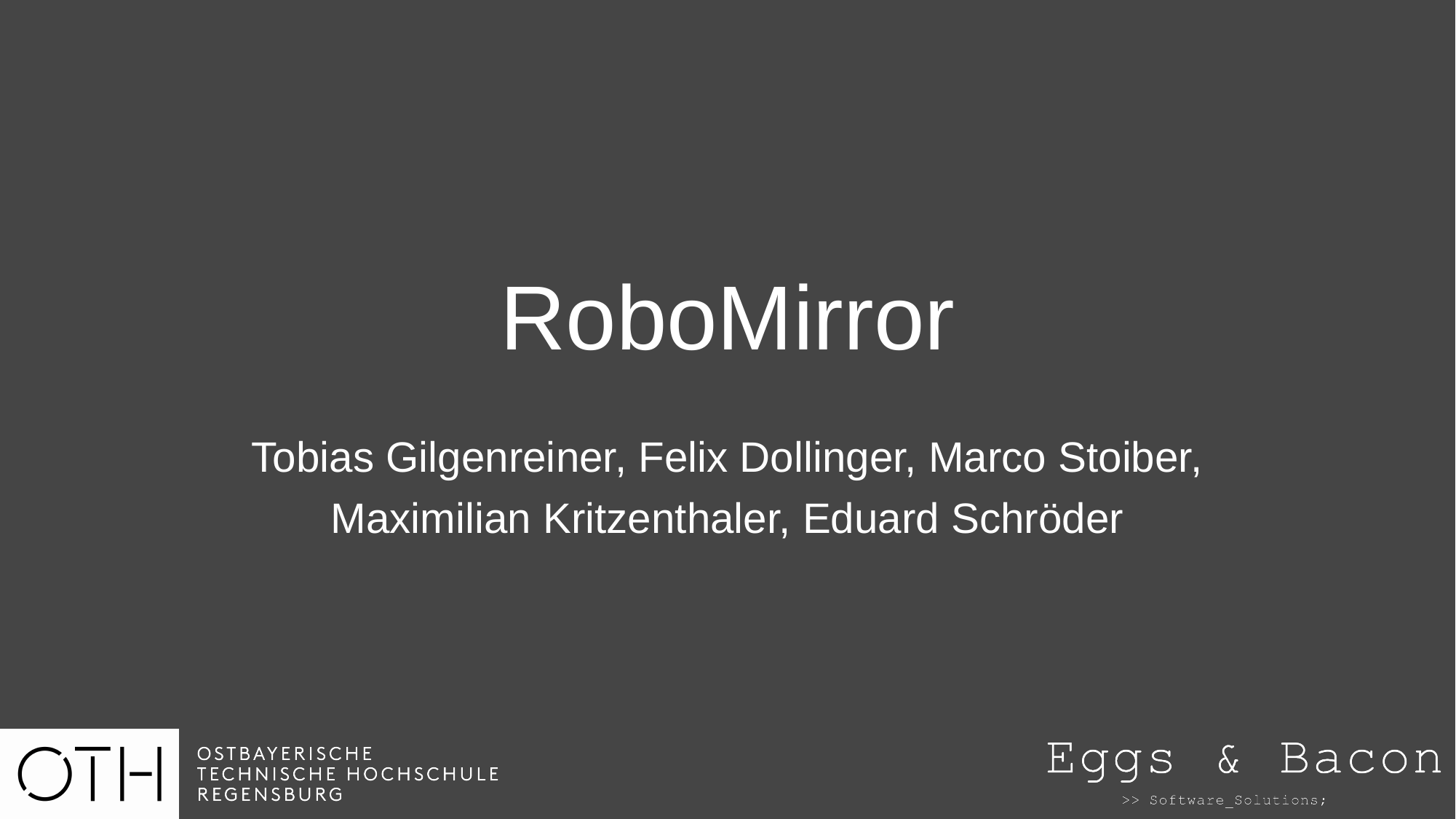

# RoboMirror
Tobias Gilgenreiner, Felix Dollinger, Marco Stoiber,
Maximilian Kritzenthaler, Eduard Schröder